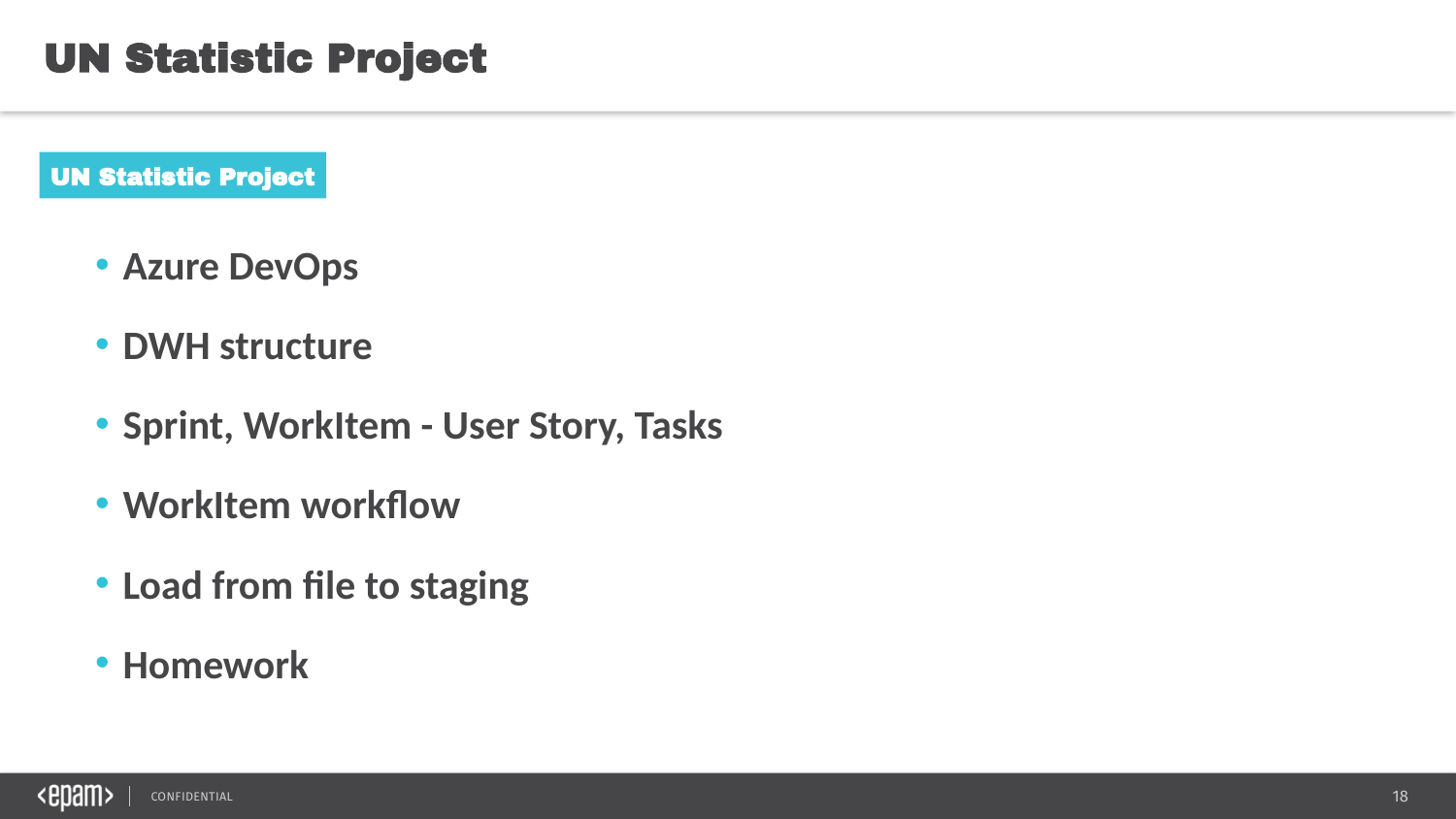

UN Statistic Project
UN Statistic Project
Azure DevOps
DWH structure
Sprint, WorkItem - User Story, Tasks
WorkItem workflow
Load from file to staging
Homework